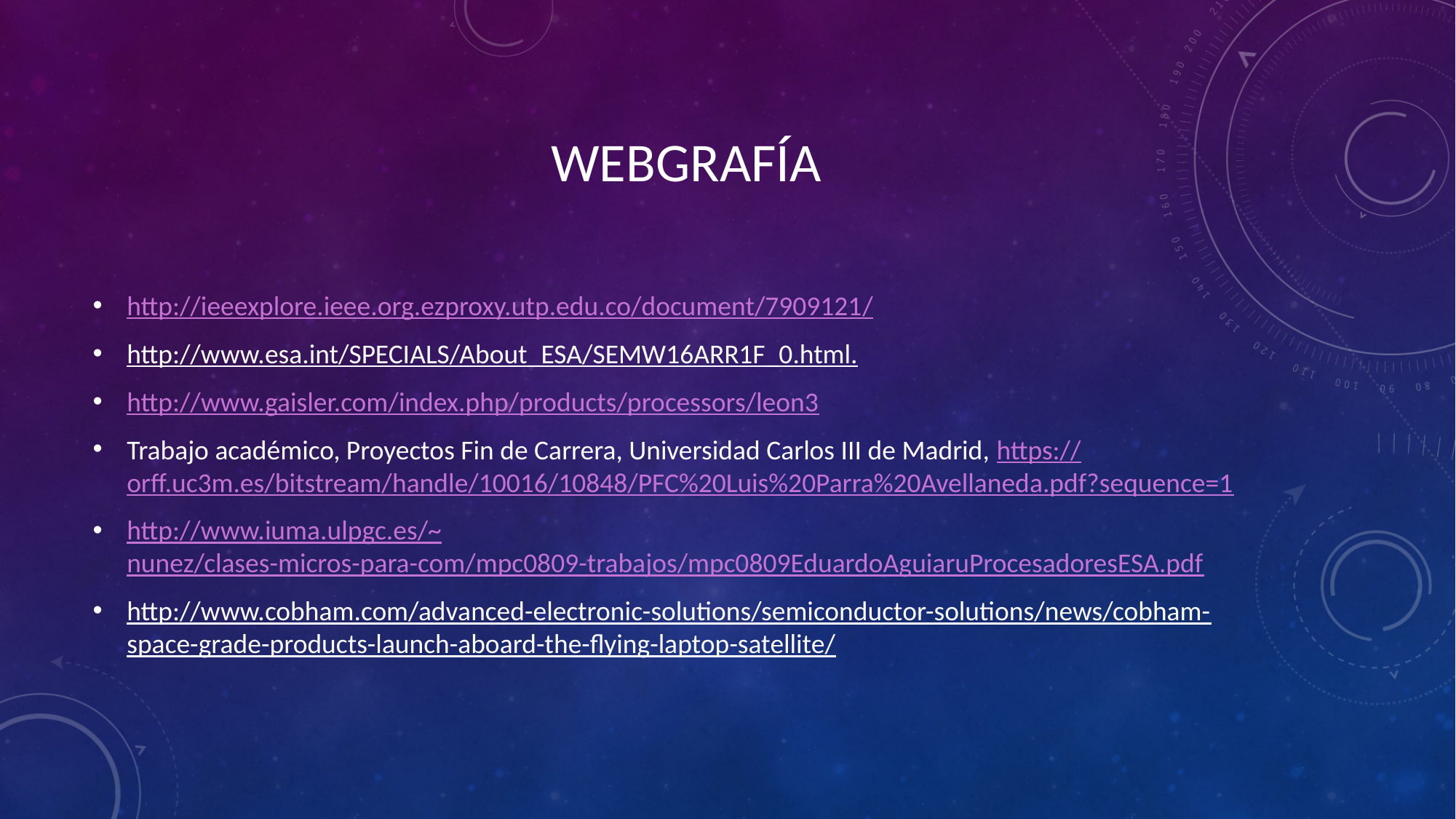

# WEBGRAFÍA
http://ieeexplore.ieee.org.ezproxy.utp.edu.co/document/7909121/
http://www.esa.int/SPECIALS/About_ESA/SEMW16ARR1F_0.html.
http://www.gaisler.com/index.php/products/processors/leon3
Trabajo académico, Proyectos Fin de Carrera, Universidad Carlos III de Madrid, https://orff.uc3m.es/bitstream/handle/10016/10848/PFC%20Luis%20Parra%20Avellaneda.pdf?sequence=1
http://www.iuma.ulpgc.es/~nunez/clases-micros-para-com/mpc0809-trabajos/mpc0809EduardoAguiaruProcesadoresESA.pdf
http://www.cobham.com/advanced-electronic-solutions/semiconductor-solutions/news/cobham-space-grade-products-launch-aboard-the-flying-laptop-satellite/